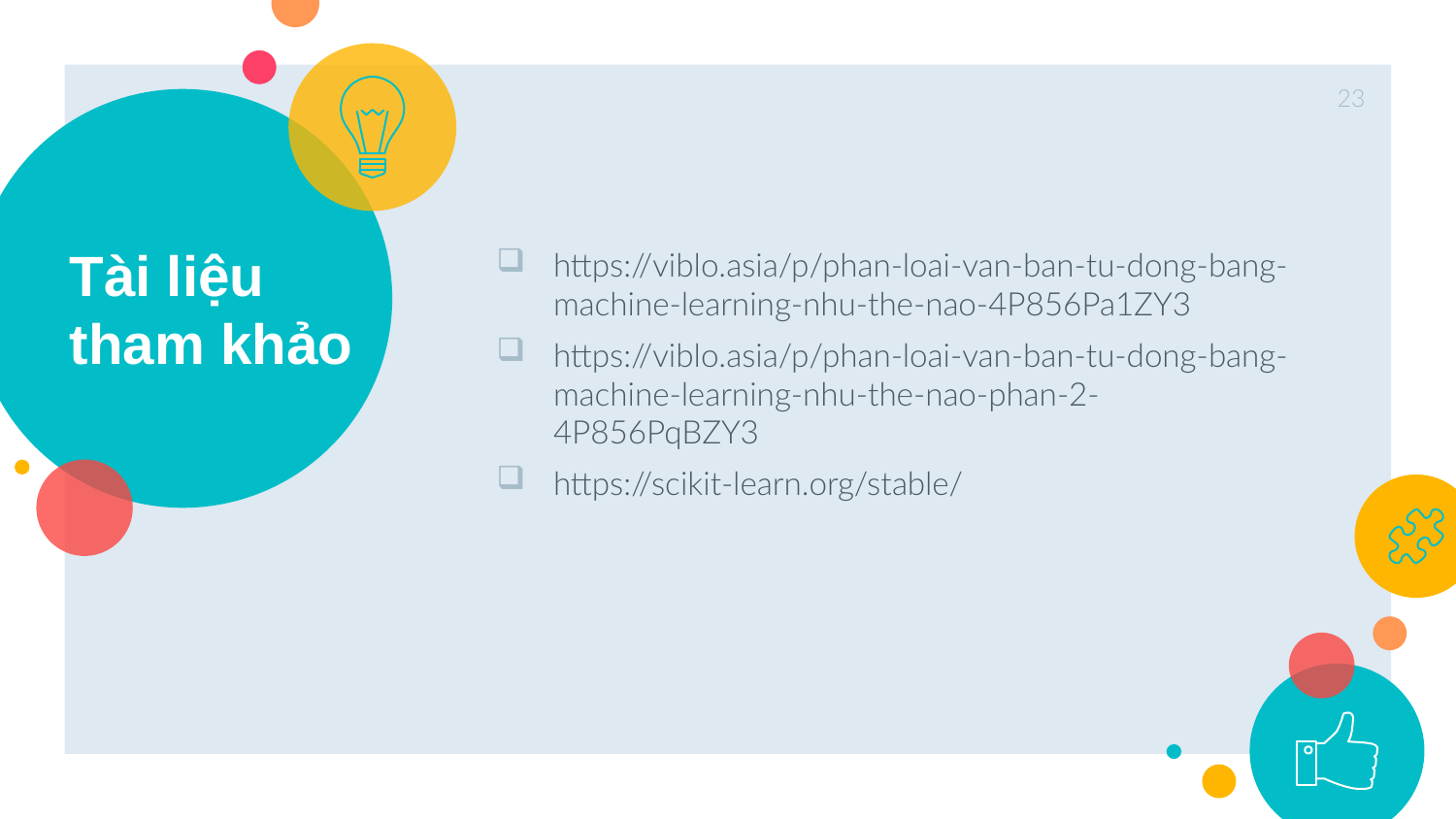

23
# Tài liệu tham khảo
https://viblo.asia/p/phan-loai-van-ban-tu-dong-bang-machine-learning-nhu-the-nao-4P856Pa1ZY3
https://viblo.asia/p/phan-loai-van-ban-tu-dong-bang-machine-learning-nhu-the-nao-phan-2-4P856PqBZY3
https://scikit-learn.org/stable/